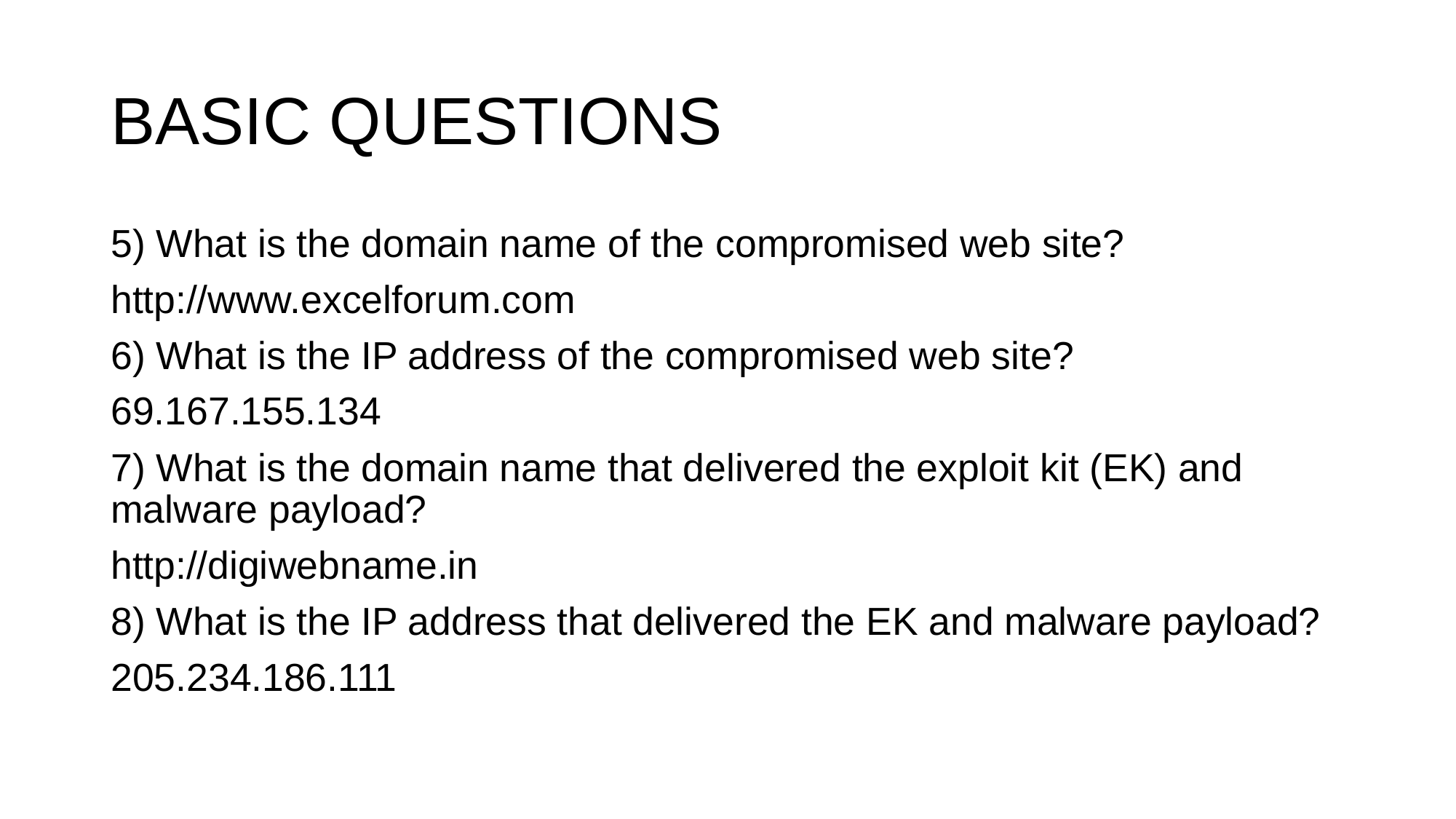

# BASIC QUESTIONS
5) What is the domain name of the compromised web site?
http://www.excelforum.com
6) What is the IP address of the compromised web site?
69.167.155.134
7) What is the domain name that delivered the exploit kit (EK) and malware payload?
http://digiwebname.in
8) What is the IP address that delivered the EK and malware payload?
205.234.186.111